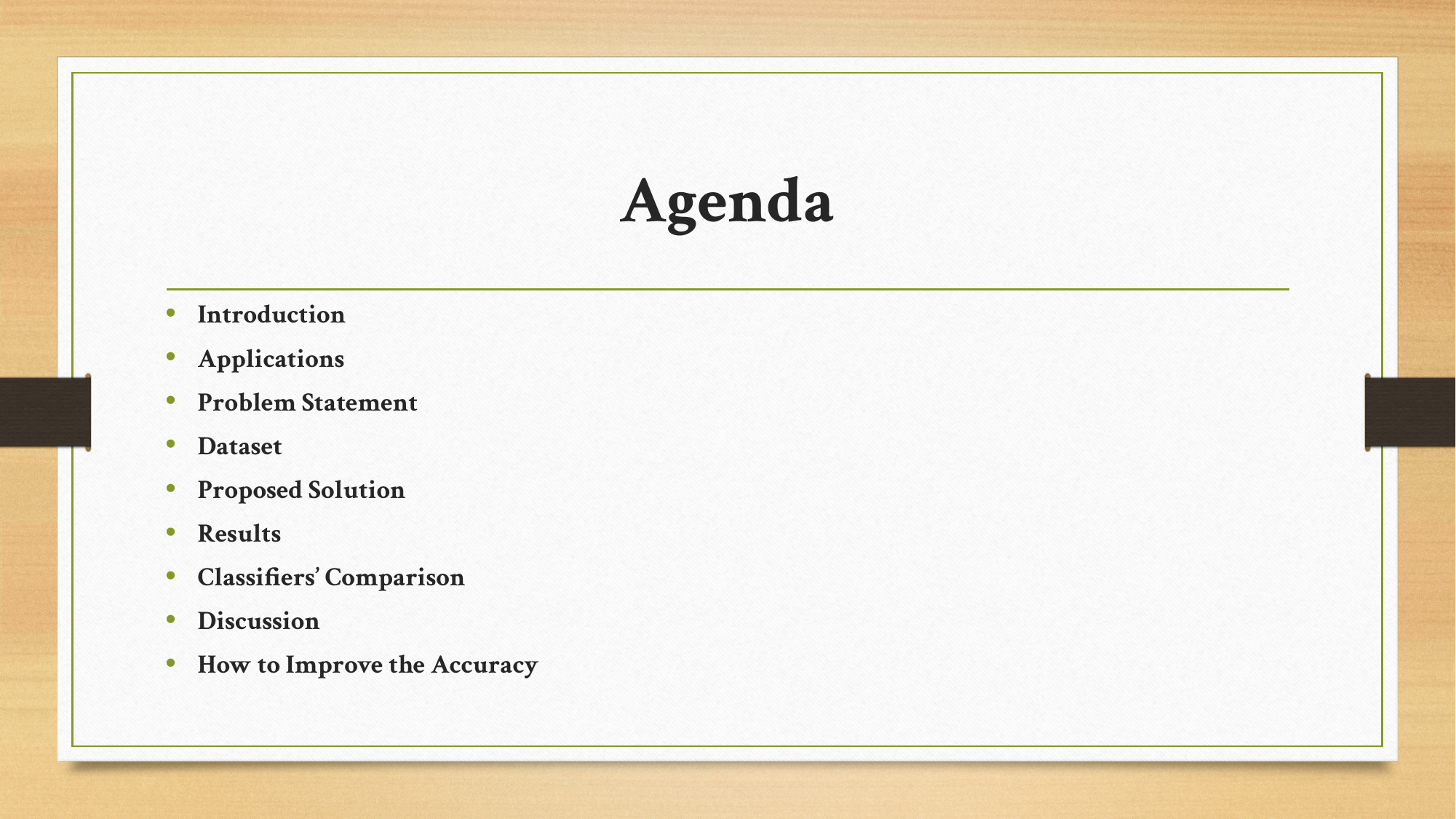

# Agenda
Introduction
Applications
Problem Statement
Dataset
Proposed Solution
Results
Classifiers’ Comparison
Discussion
How to Improve the Accuracy